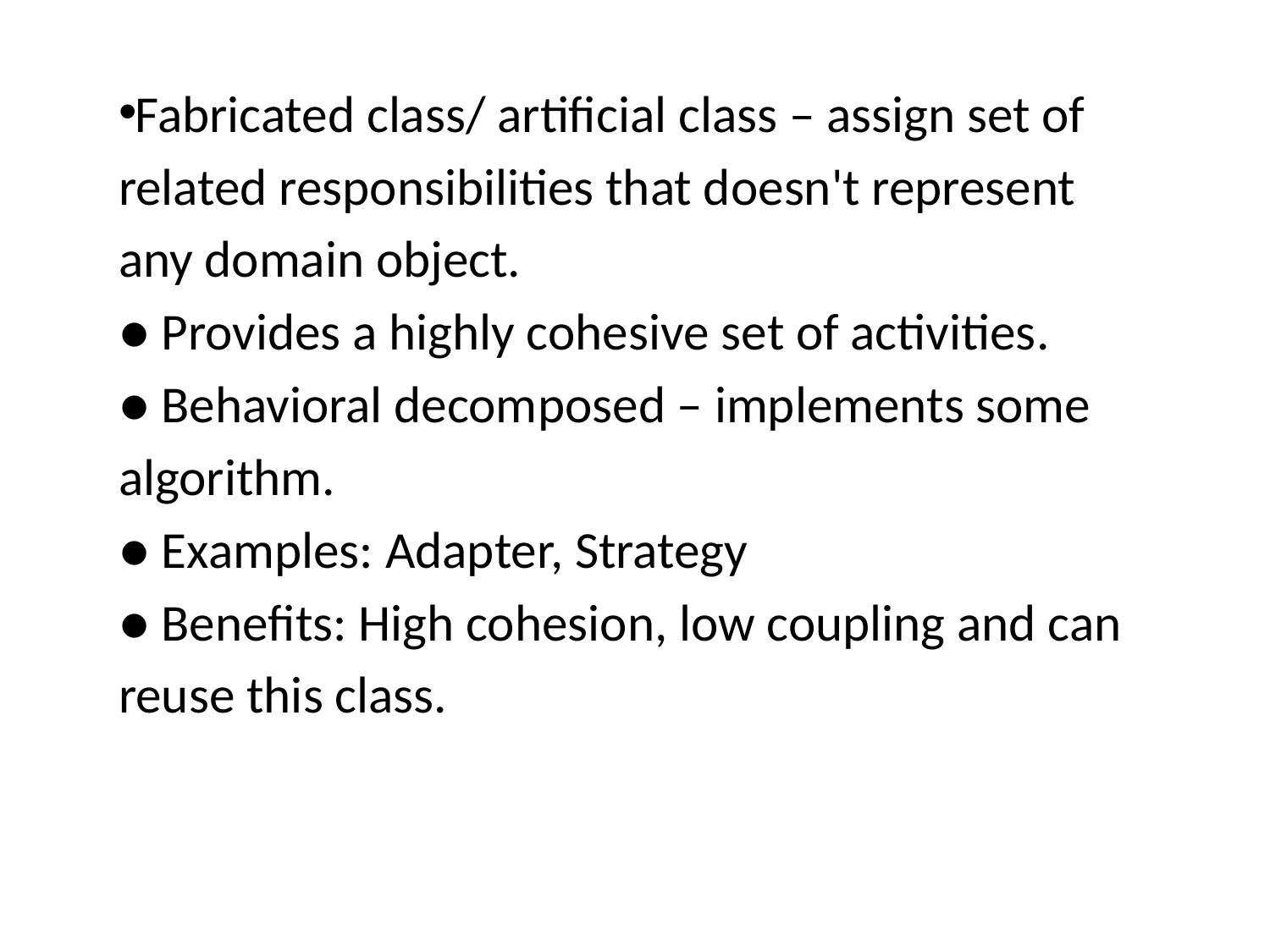

Fabricated class/ artificial class – assign set of
related responsibilities that doesn't represent
any domain object.
● Provides a highly cohesive set of activities.
● Behavioral decomposed – implements some
algorithm.
● Examples: Adapter, Strategy
● Benefits: High cohesion, low coupling and can
reuse this class.